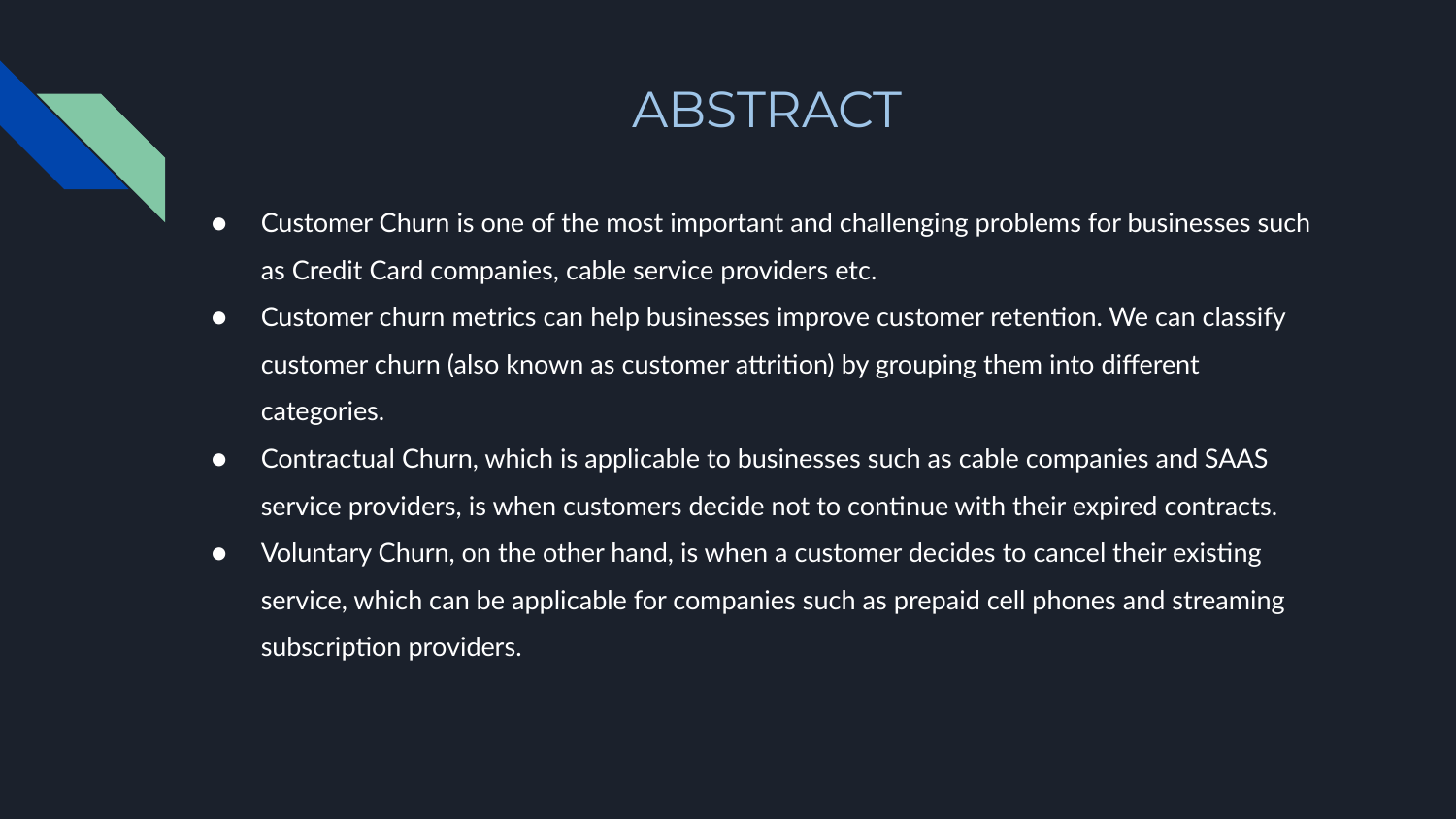

# ABSTRACT
Customer Churn is one of the most important and challenging problems for businesses such as Credit Card companies, cable service providers etc.
Customer churn metrics can help businesses improve customer retention. We can classify customer churn (also known as customer attrition) by grouping them into different categories.
Contractual Churn, which is applicable to businesses such as cable companies and SAAS service providers, is when customers decide not to continue with their expired contracts.
Voluntary Churn, on the other hand, is when a customer decides to cancel their existing service, which can be applicable for companies such as prepaid cell phones and streaming subscription providers.